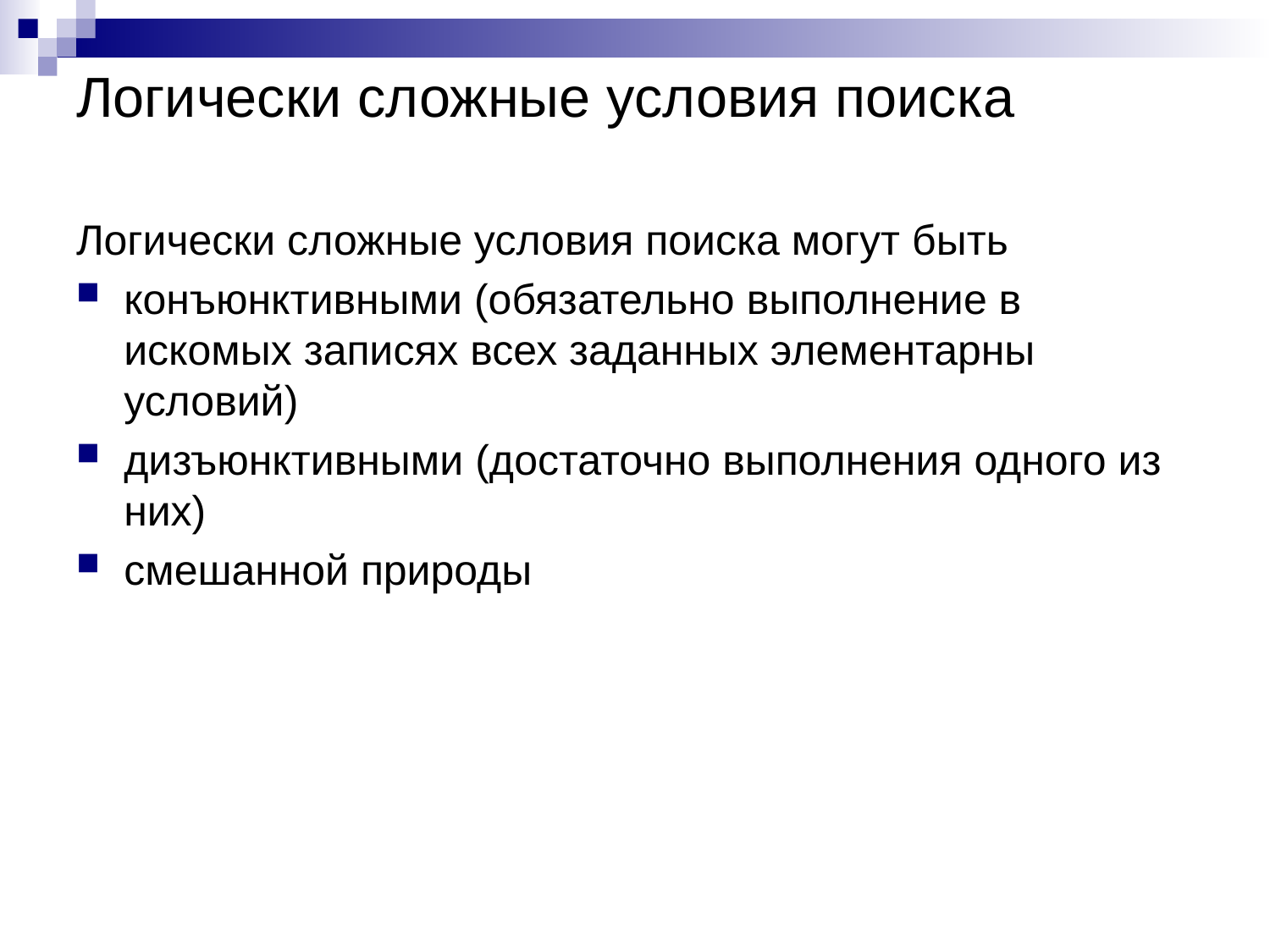

# Логически сложные условия поиска
Логически сложные условия поиска могут быть
конъюнктивными (обязательно выполнение в искомых записях всех заданных элементарны условий)
дизъюнктивными (достаточно выполнения одного из них)
смешанной природы